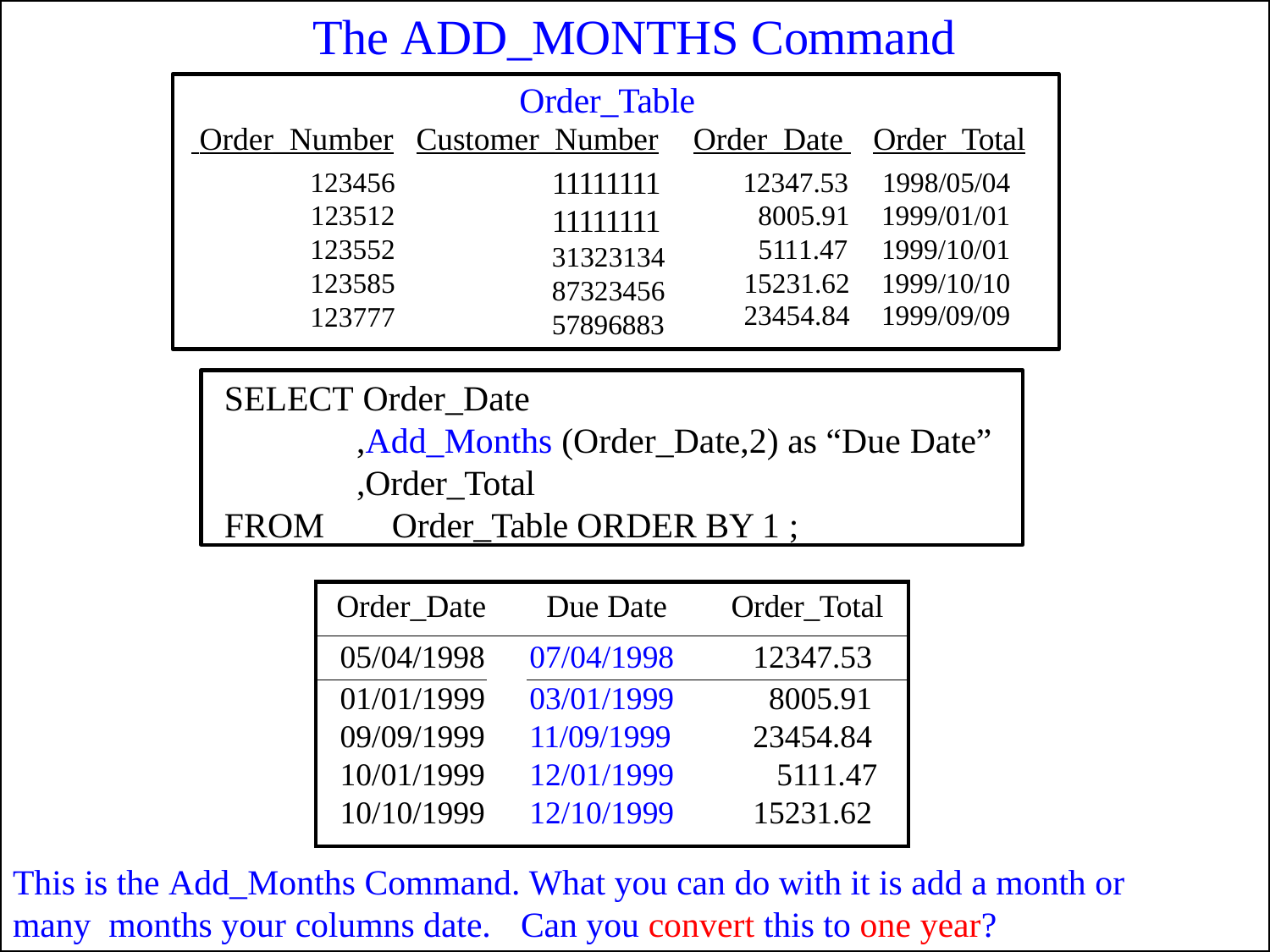

# The ADD_MONTHS Command

Order_Table
Customer_Number	Order_Date
Order_Total
12347.53	1998/05/04
 Order_Number
123456
123512
123552
123585
123777
11111111
11111111
31323134
87323456
57896883
| 8005.91 | 1999/01/01 |
| --- | --- |
| 5111.47 | 1999/10/01 |
| 15231.62 | 1999/10/10 |
| 23454.84 | 1999/09/09 |
SELECT Order_Date
,Add_Months (Order_Date,2) as “Due Date”
,Order_Total
FROM	Order_Table ORDER BY 1 ;
| Order\_Date Due Date Order\_Total |  |  |  |
| --- | --- | --- | --- |
| 05/04/1998 |  | 07/04/1998 | 12347.53 |
| 01/01/1999 |  | 03/01/1999 | 8005.91 |
| 09/09/1999 |  | 11/09/1999 | 23454.84 |
| 10/01/1999 |  | 12/01/1999 | 5111.47 |
| 10/10/1999 |  | 12/10/1999 | 15231.62 |
This is the Add_Months Command. What you can do with it is add a month or many  months your columns date.	Can you convert this to one year?